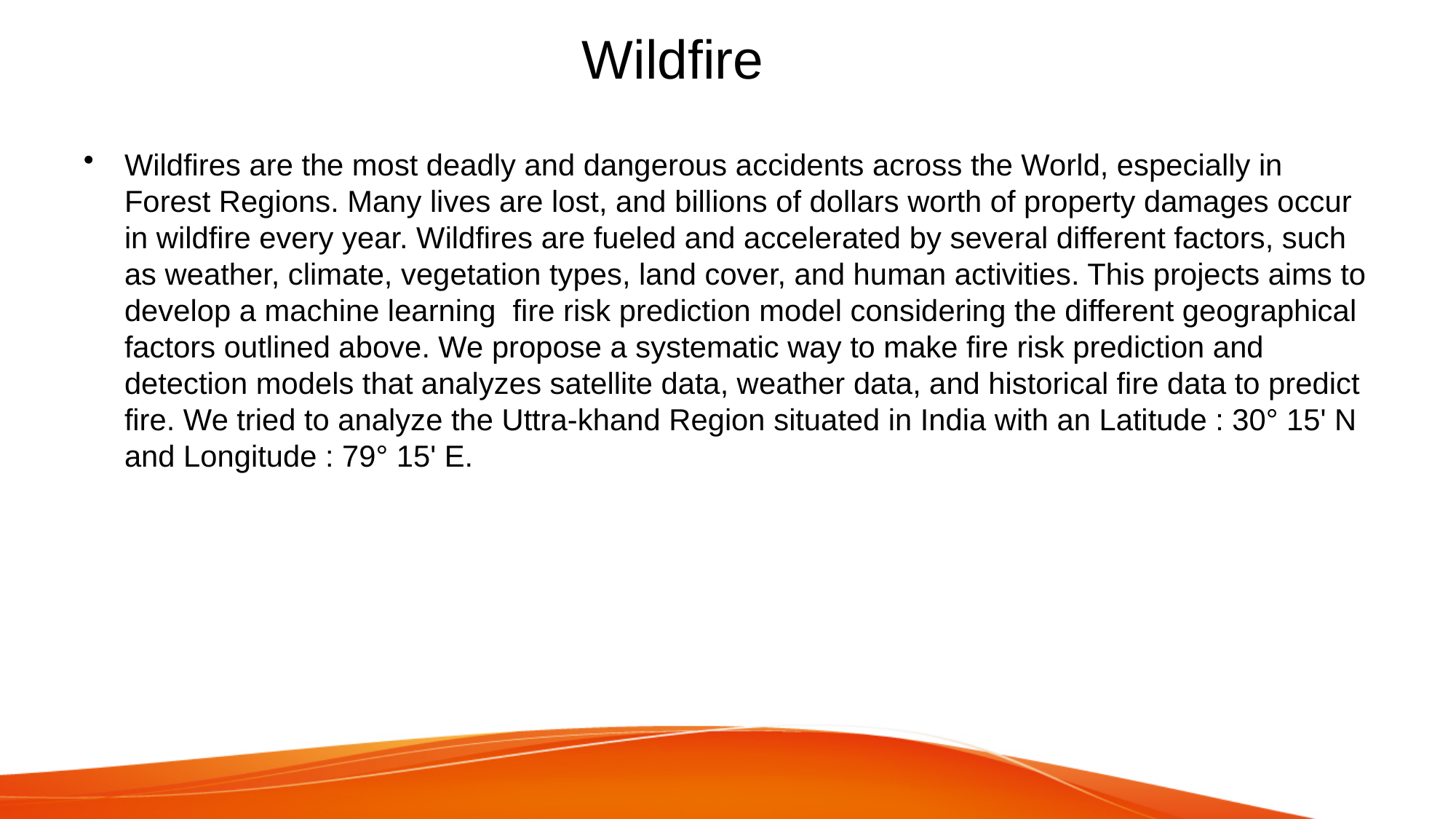

# Wildfire
Wildfires are the most deadly and dangerous accidents across the World, especially in Forest Regions. Many lives are lost, and billions of dollars worth of property damages occur in wildfire every year. Wildfires are fueled and accelerated by several different factors, such as weather, climate, vegetation types, land cover, and human activities. This projects aims to develop a machine learning  fire risk prediction model considering the different geographical factors outlined above. We propose a systematic way to make fire risk prediction and detection models that analyzes satellite data, weather data, and historical fire data to predict fire. We tried to analyze the Uttra-khand Region situated in India with an Latitude : 30° 15' N and Longitude : 79° 15' E.